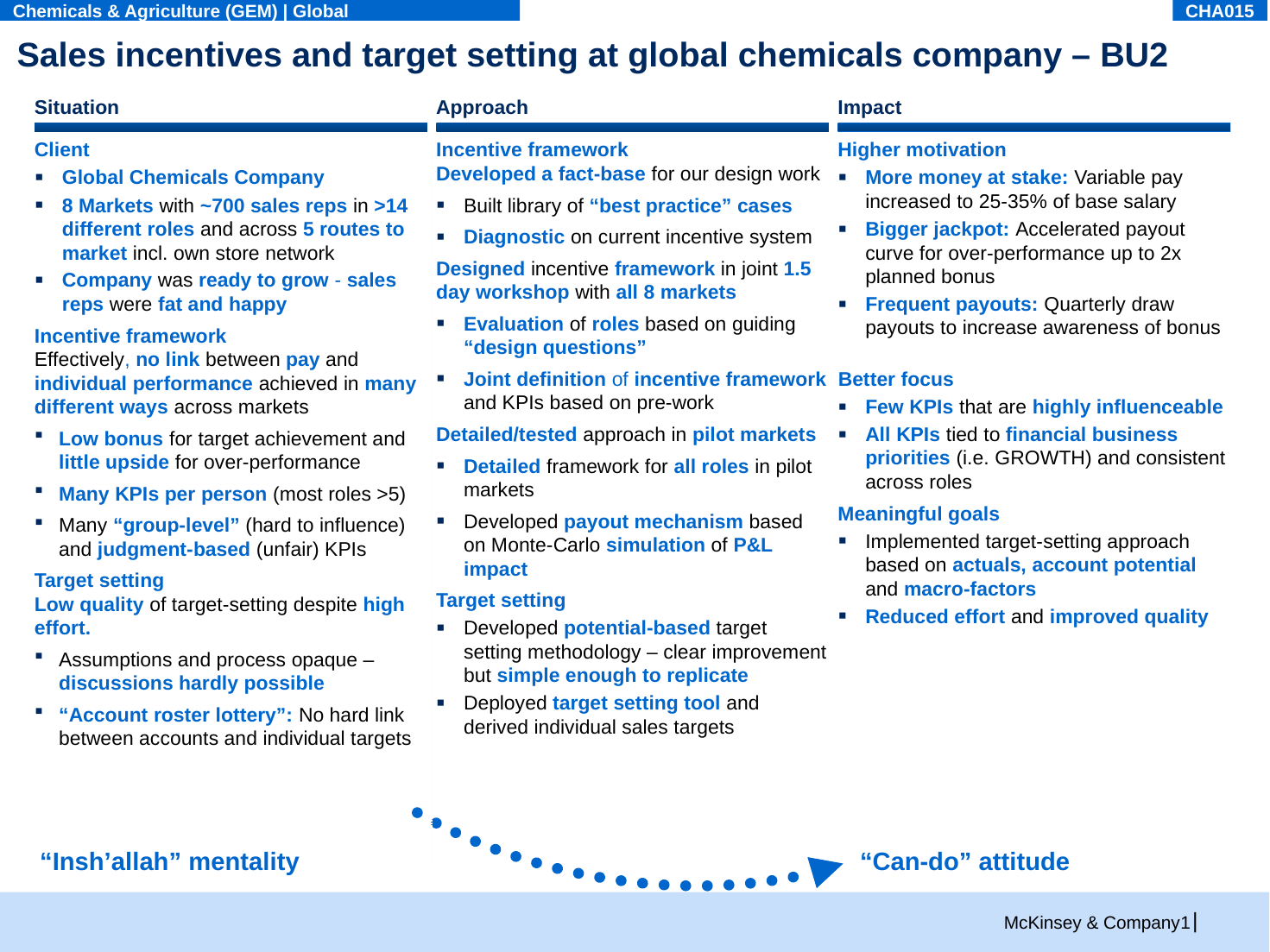

Chemicals & Agriculture (GEM) | Global
CHA015
# Sales incentives and target setting at global chemicals company – BU2
Situation
Approach
Impact

Client
Global Chemicals Company
8 Markets with ~700 sales reps in >14 different roles and across 5 routes to market incl. own store network
Company was ready to grow - sales reps were fat and happy
Incentive framework
Effectively, no link between pay and individual performance achieved in many different ways across markets
Low bonus for target achievement and little upside for over-performance
Many KPIs per person (most roles >5)
Many “group-level” (hard to influence) and judgment-based (unfair) KPIs
Target setting
Low quality of target-setting despite high effort.
Assumptions and process opaque – discussions hardly possible
“Account roster lottery”: No hard link between accounts and individual targets
Incentive framework
Developed a fact-base for our design work
Built library of “best practice” cases
Diagnostic on current incentive system
Designed incentive framework in joint 1.5 day workshop with all 8 markets
Evaluation of roles based on guiding “design questions”
Joint definition of incentive framework and KPIs based on pre-work
Detailed/tested approach in pilot markets
Detailed framework for all roles in pilot markets
Developed payout mechanism based on Monte-Carlo simulation of P&L impact
Target setting
Developed potential-based target setting methodology – clear improvement but simple enough to replicate
Deployed target setting tool and derived individual sales targets

Higher motivation
More money at stake: Variable pay increased to 25-35% of base salary
Bigger jackpot: Accelerated payout curve for over-performance up to 2x planned bonus
Frequent payouts: Quarterly draw payouts to increase awareness of bonus
Better focus
Few KPIs that are highly influenceable
All KPIs tied to financial business priorities (i.e. GROWTH) and consistent across roles
Meaningful goals
Implemented target-setting approach based on actuals, account potential and macro-factors
Reduced effort and improved quality

“Insh’allah” mentality
“Can-do” attitude